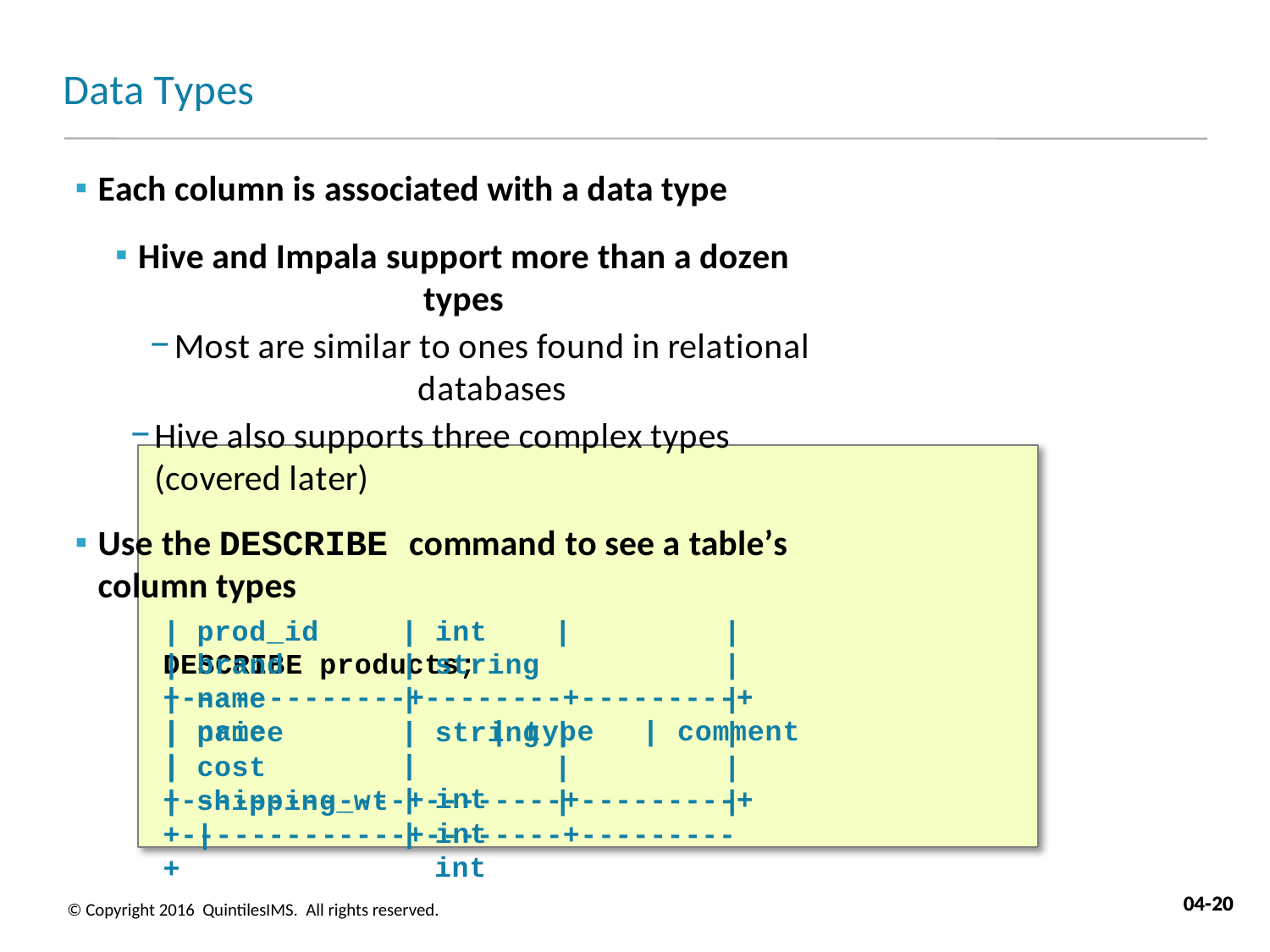

# Data Types
Each column is associated with a data type
Hive and Impala support more than a dozen types
Most are similar to ones found in relational databases
Hive also supports three complex types (covered later)
Use the DESCRIBE command to see a table’s column types

DESCRIBE products;
+-------------+--------+---------+
| name	| type	| comment |
+-------------+--------+---------+

| prod_id
| brand
| name
| price
| cost
|
| int	|
| string |
| string |
| int
| int
int
|
|
|
|
|
|
|
|
|
shipping_wt |
+-------------+--------+---------+
04-20
04-20
© Copyright 2016  QuintilesIMS.  All rights reserved.